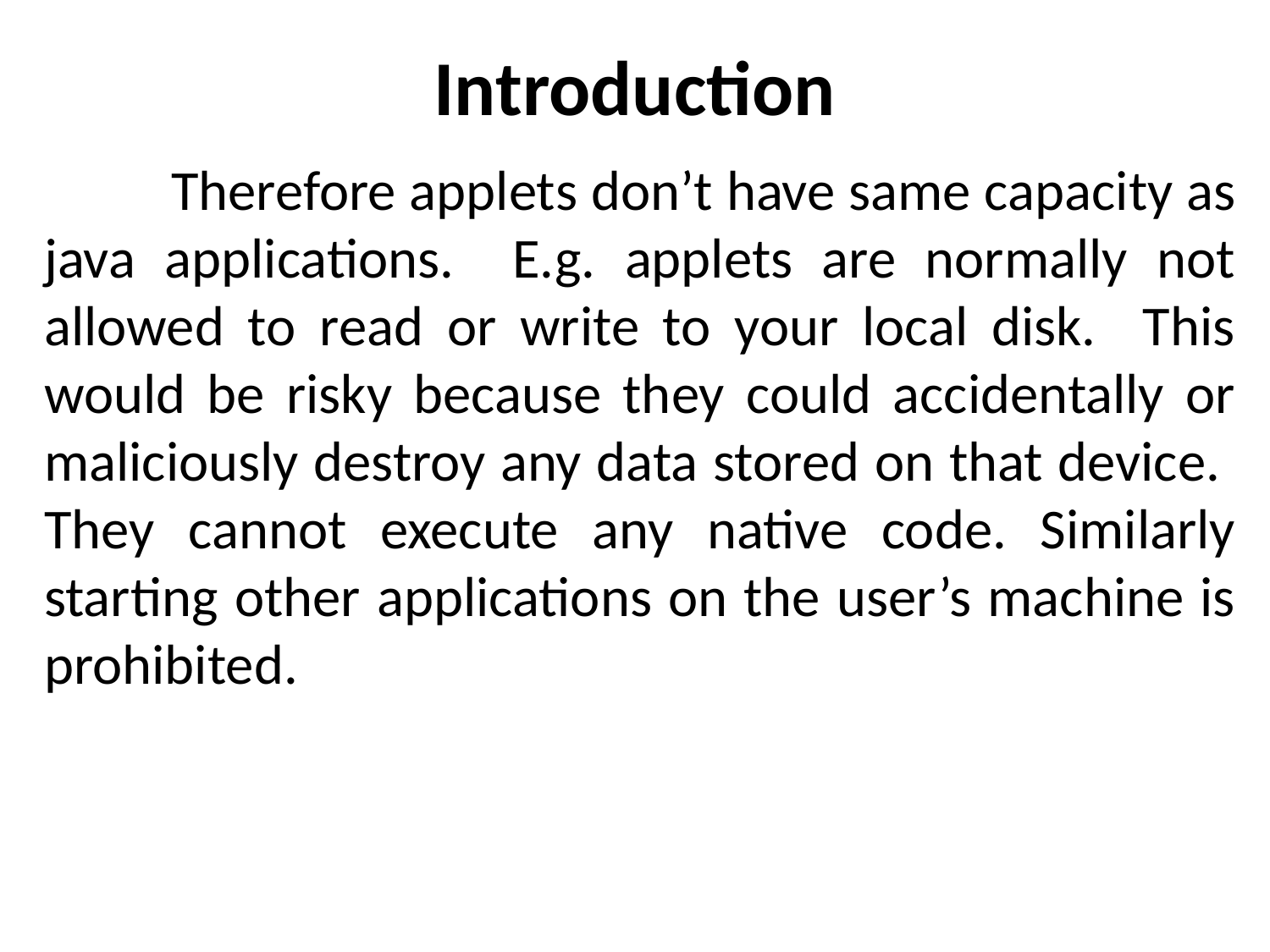

# Introduction
	Therefore applets don’t have same capacity as java applications.  E.g. applets are normally not allowed to read or write to your local disk.  This would be risky because they could accidentally or maliciously destroy any data stored on that device.  They cannot execute any native code. Similarly starting other applications on the user’s machine is prohibited.